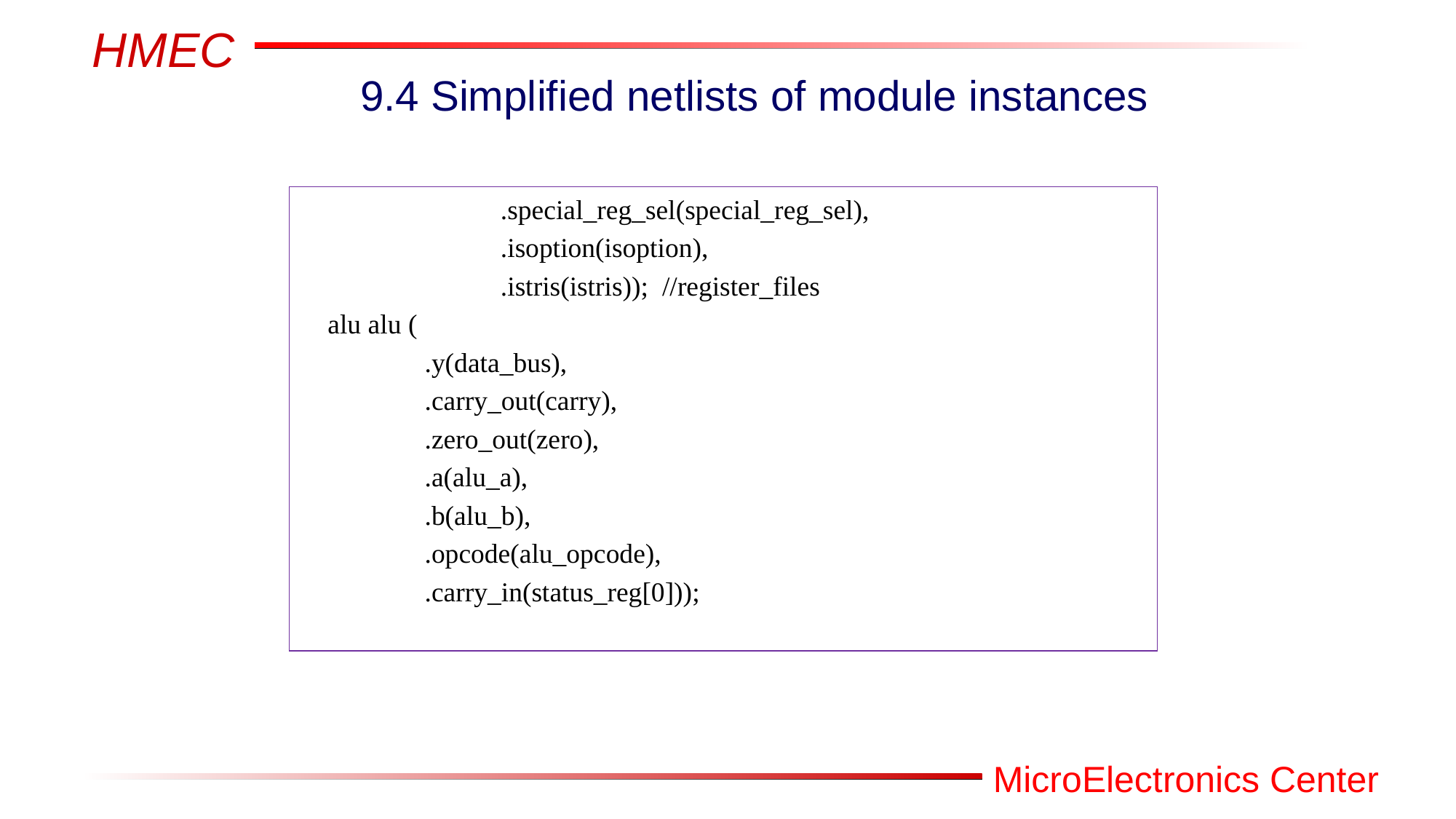

9.4 Simplified netlists of module instances
                             .special_reg_sel(special_reg_sel),
                             .isoption(isoption),
                             .istris(istris));  //register_files
    alu alu (
                  .y(data_bus),
                  .carry_out(carry),
                  .zero_out(zero),
                  .a(alu_a),
                  .b(alu_b),
                  .opcode(alu_opcode),
                  .carry_in(status_reg[0]));